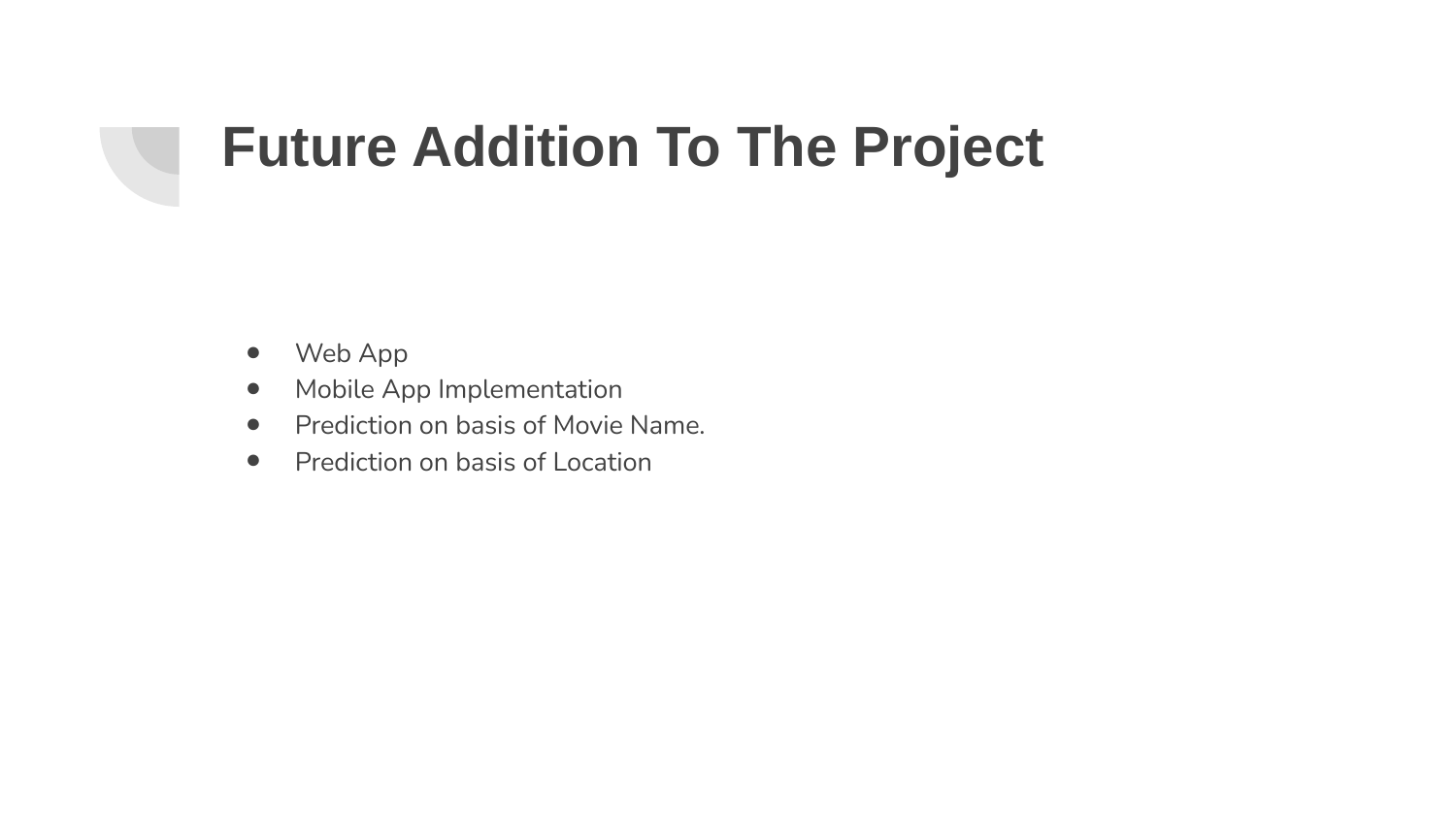

# Future Addition To The Project
Web App
Mobile App Implementation
Prediction on basis of Movie Name.
Prediction on basis of Location